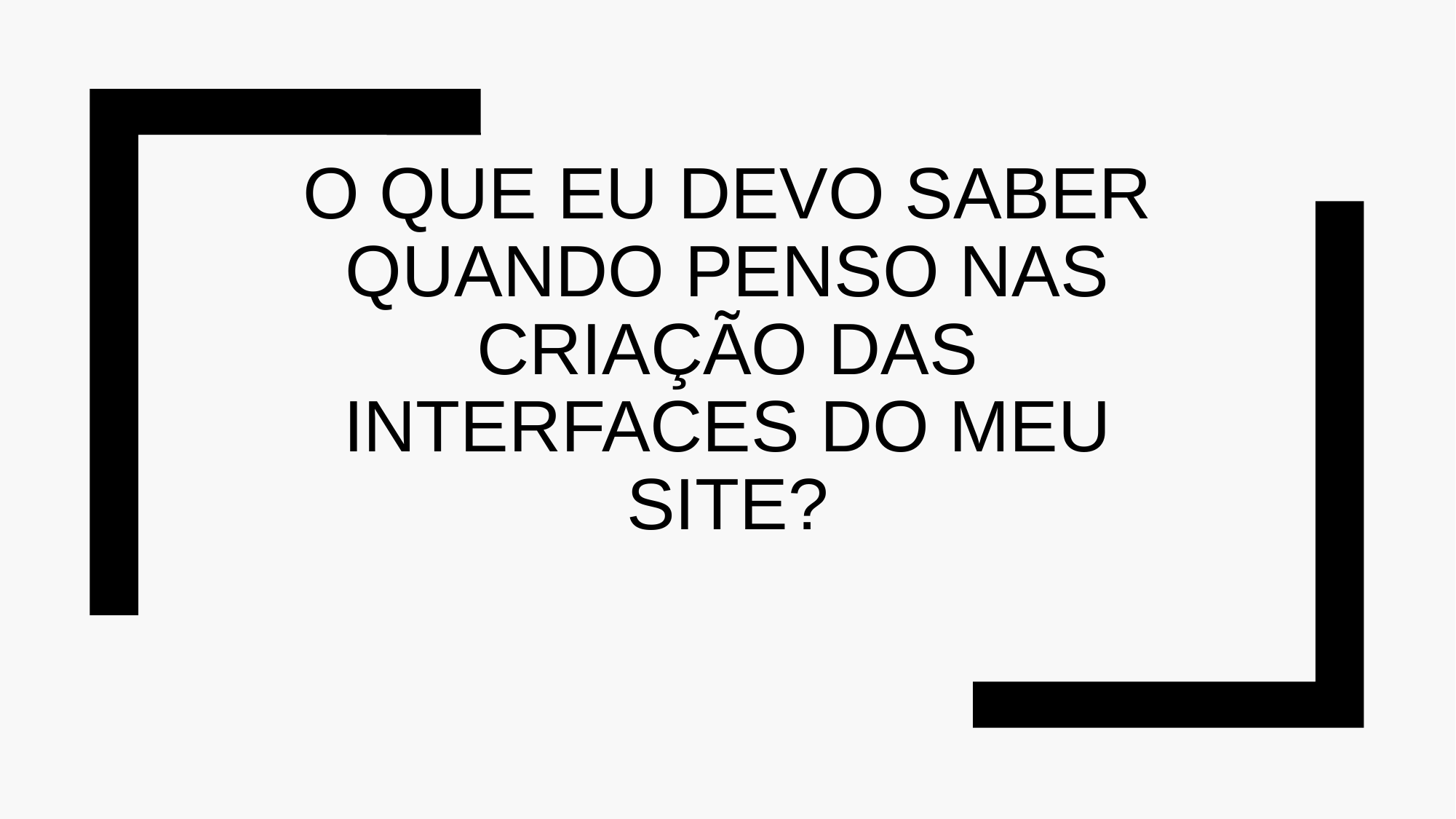

# O que eu devo saber quando penso nas criação das interfaces do meu site?